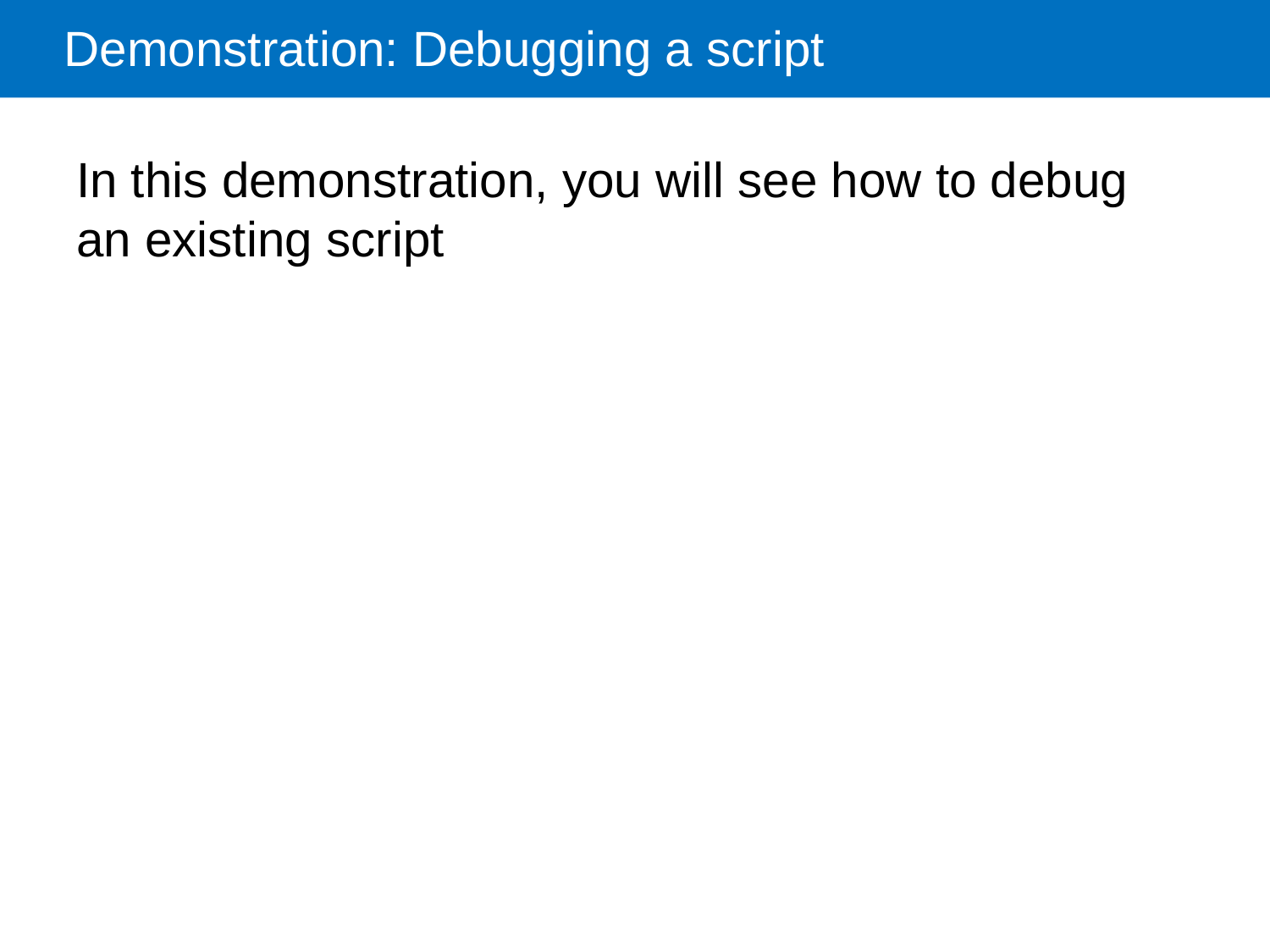

# Demonstration: Debugging a script
In this demonstration, you will see how to debug an existing script